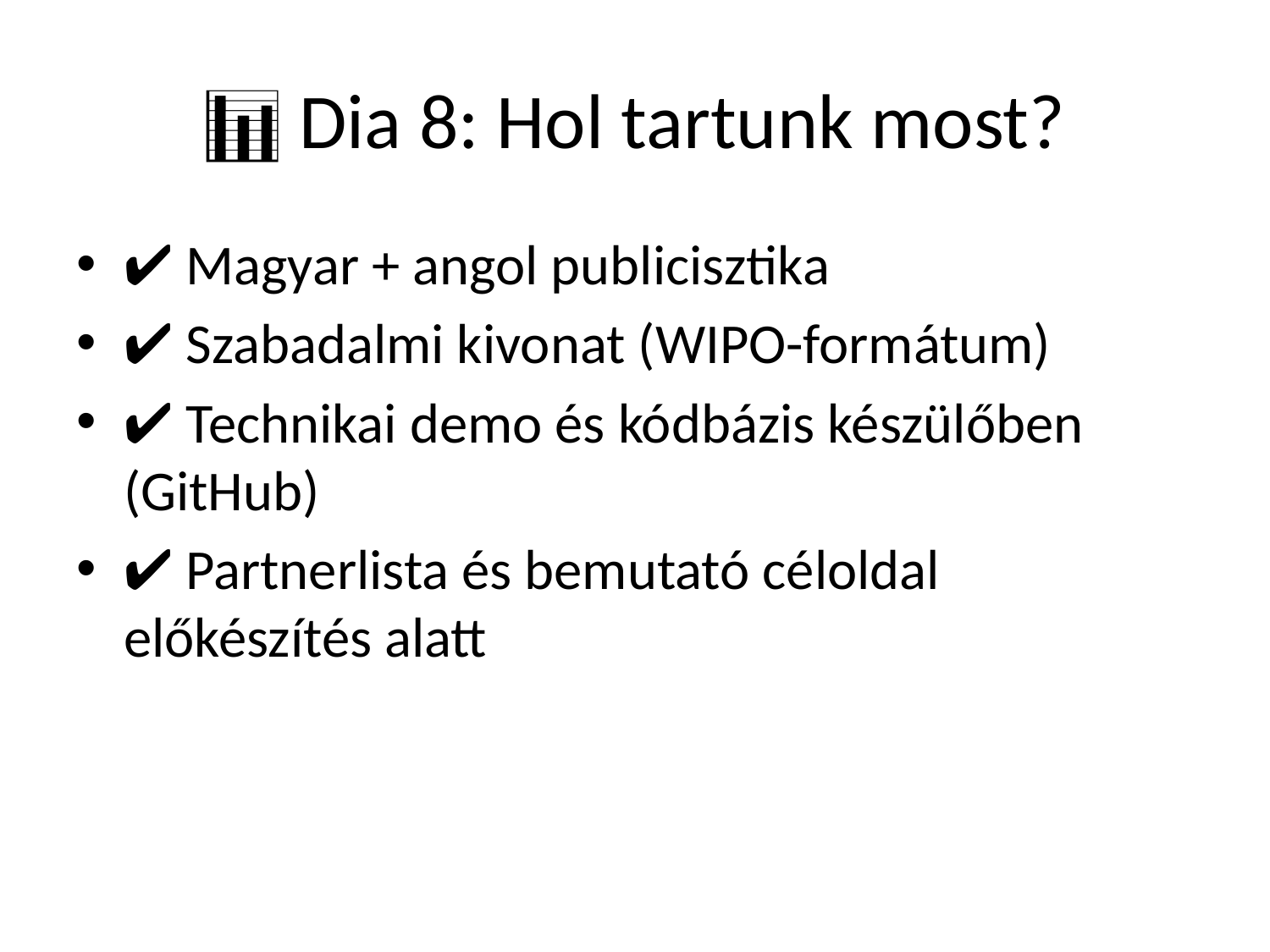

# 📊 Dia 8: Hol tartunk most?
✔ Magyar + angol publicisztika
✔ Szabadalmi kivonat (WIPO-formátum)
✔ Technikai demo és kódbázis készülőben (GitHub)
✔ Partnerlista és bemutató céloldal előkészítés alatt